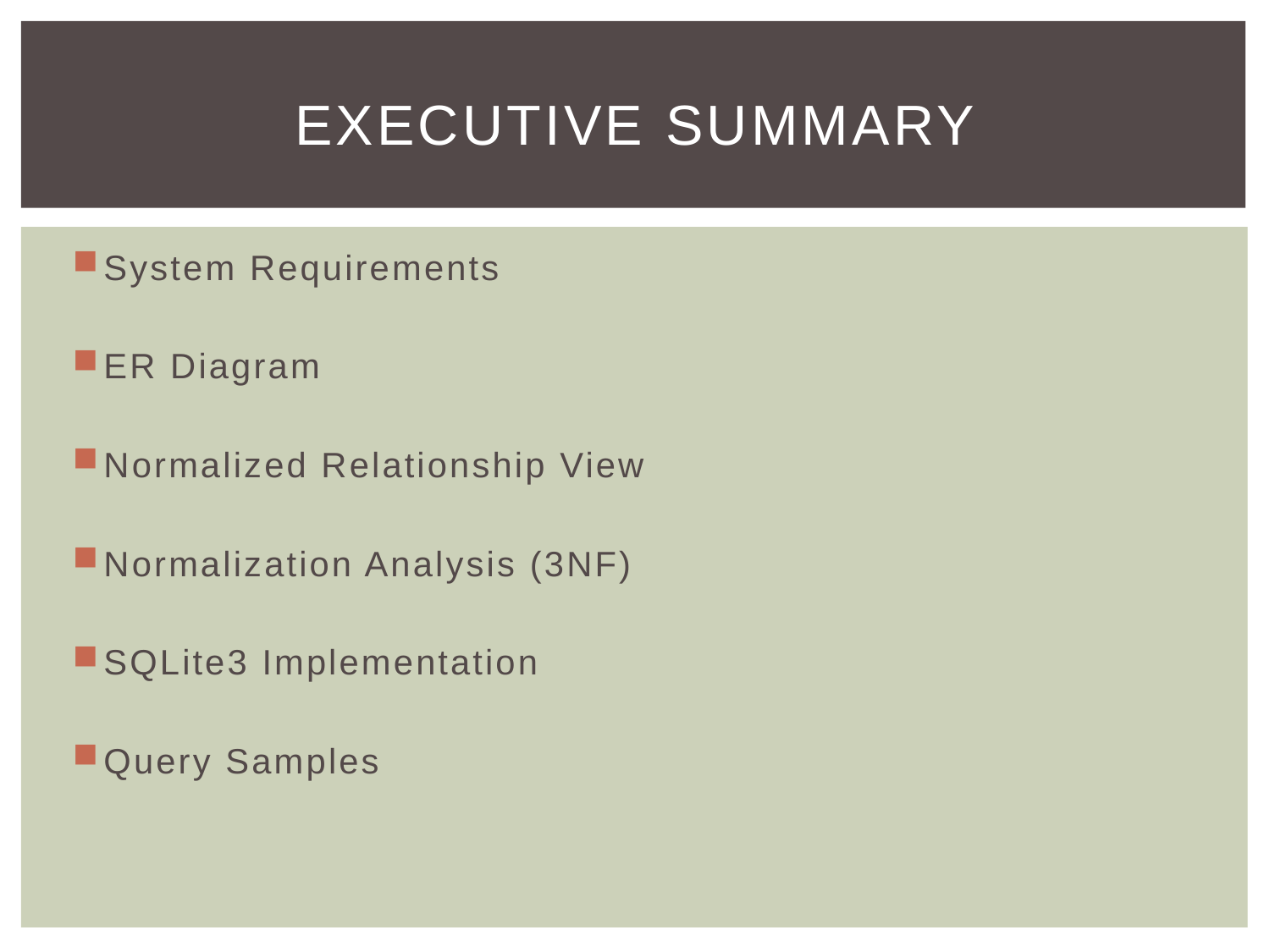

# Executive Summary
System Requirements

ER Diagram

Normalized Relationship View

Normalization Analysis (3NF)

SQLite3 Implementation

Query Samples